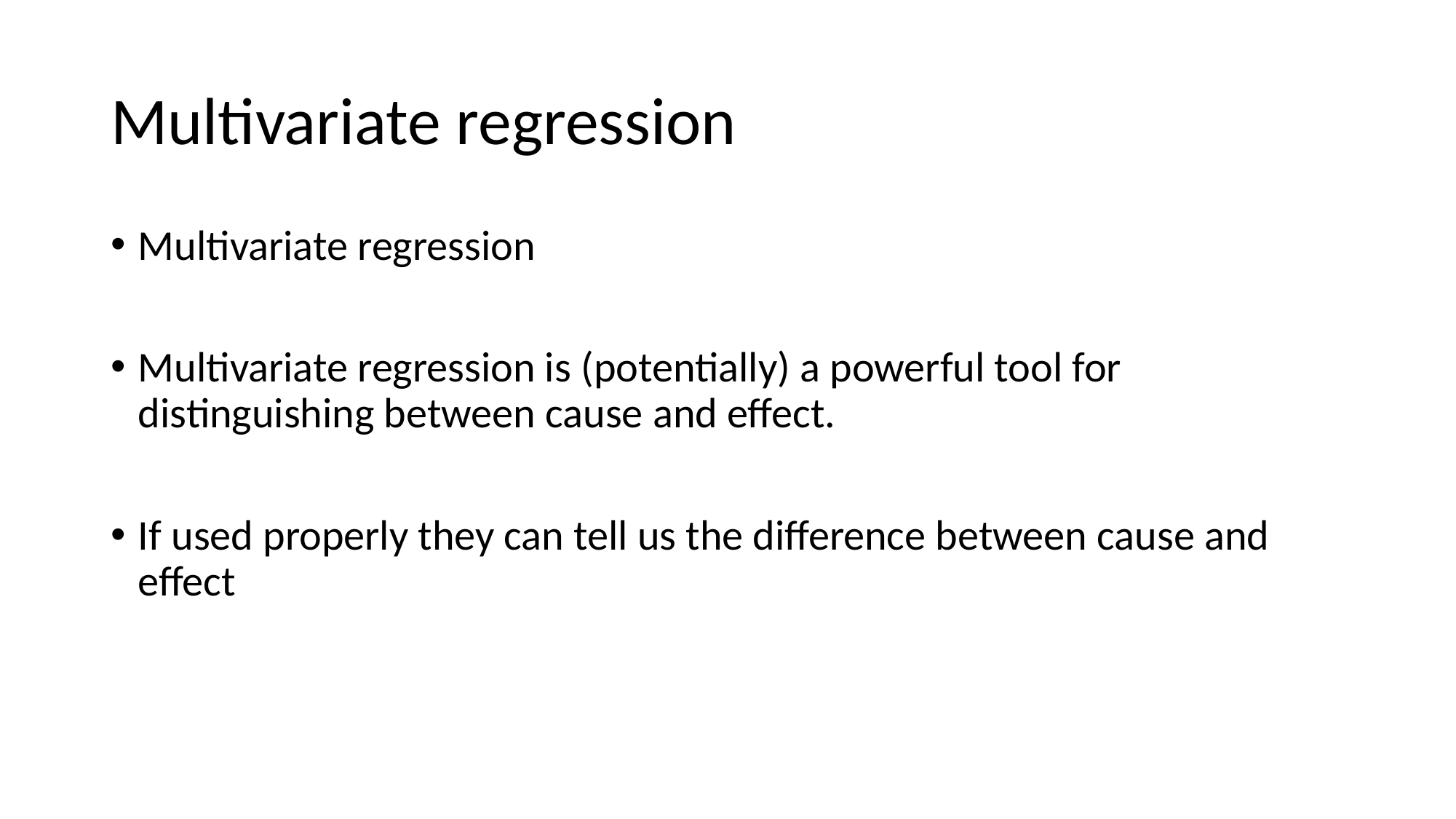

# Multivariate regression
Multivariate regression

Multivariate regression is (potentially) a powerful tool for distinguishing between cause and effect.

If used properly they can tell us the difference between cause and effect